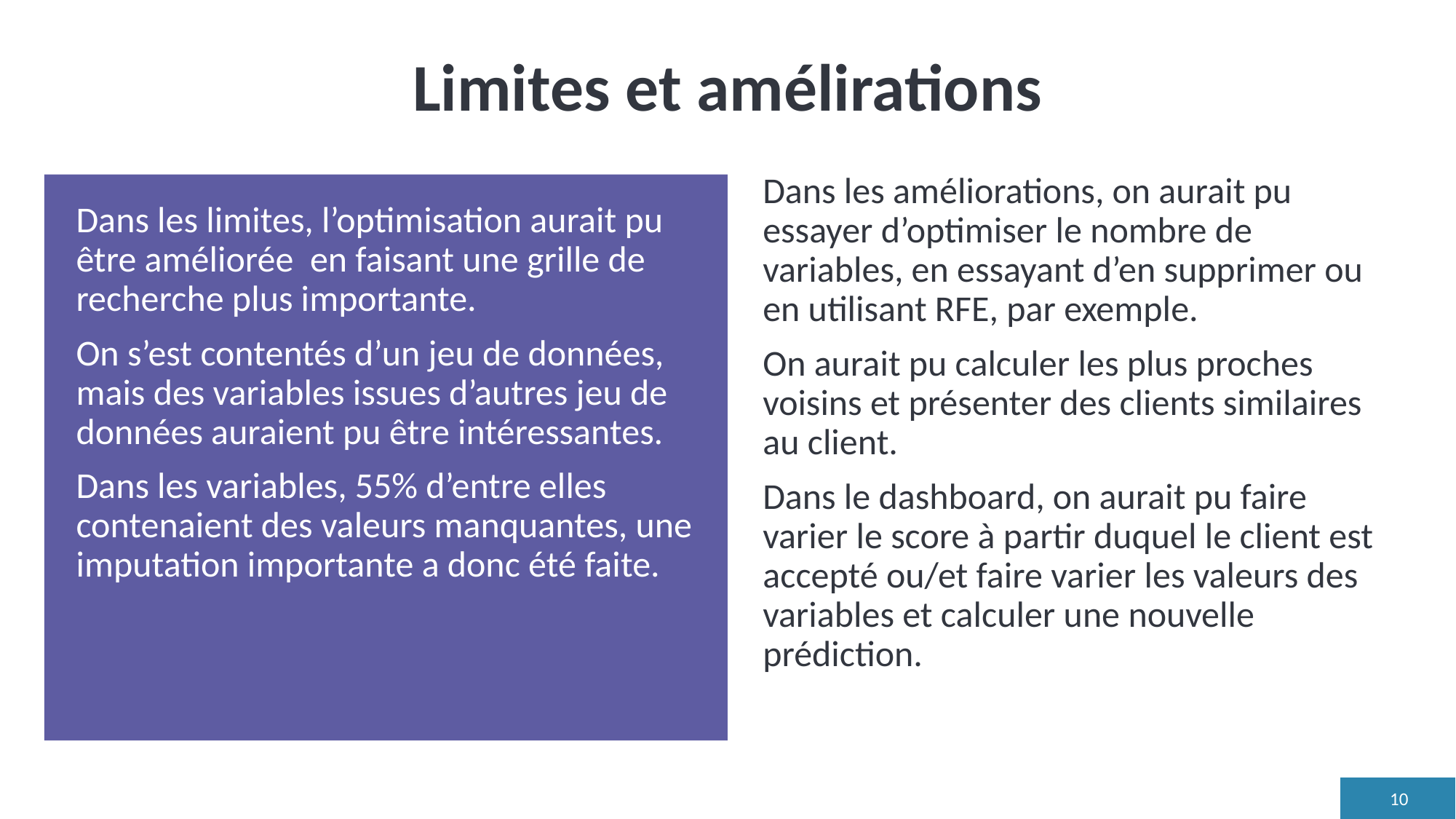

# Limites et amélirations
Dans les améliorations, on aurait pu essayer d’optimiser le nombre de variables, en essayant d’en supprimer ou en utilisant RFE, par exemple.
On aurait pu calculer les plus proches voisins et présenter des clients similaires au client.
Dans le dashboard, on aurait pu faire varier le score à partir duquel le client est accepté ou/et faire varier les valeurs des variables et calculer une nouvelle prédiction.
Dans les limites, l’optimisation aurait pu être améliorée  en faisant une grille de recherche plus importante.
On s’est contentés d’un jeu de données, mais des variables issues d’autres jeu de données auraient pu être intéressantes.
Dans les variables, 55% d’entre elles contenaient des valeurs manquantes, une imputation importante a donc été faite.
10